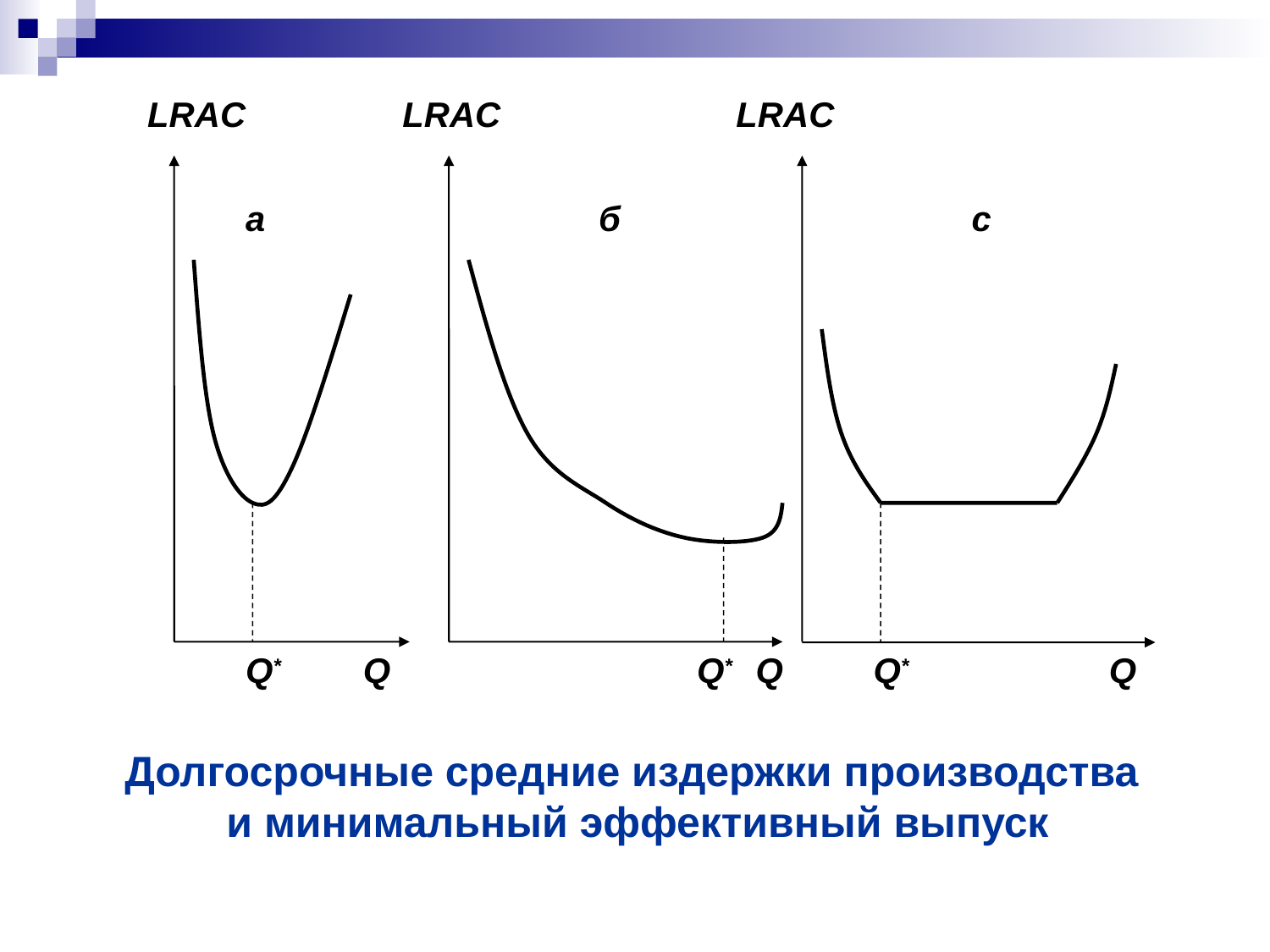

LRAC
LRAC
LRAC

а
б
с

Q*
Q

Q*
Q
Q*
Q

Долгосрочные средние издержки производства
и минимальный эффективный выпуск